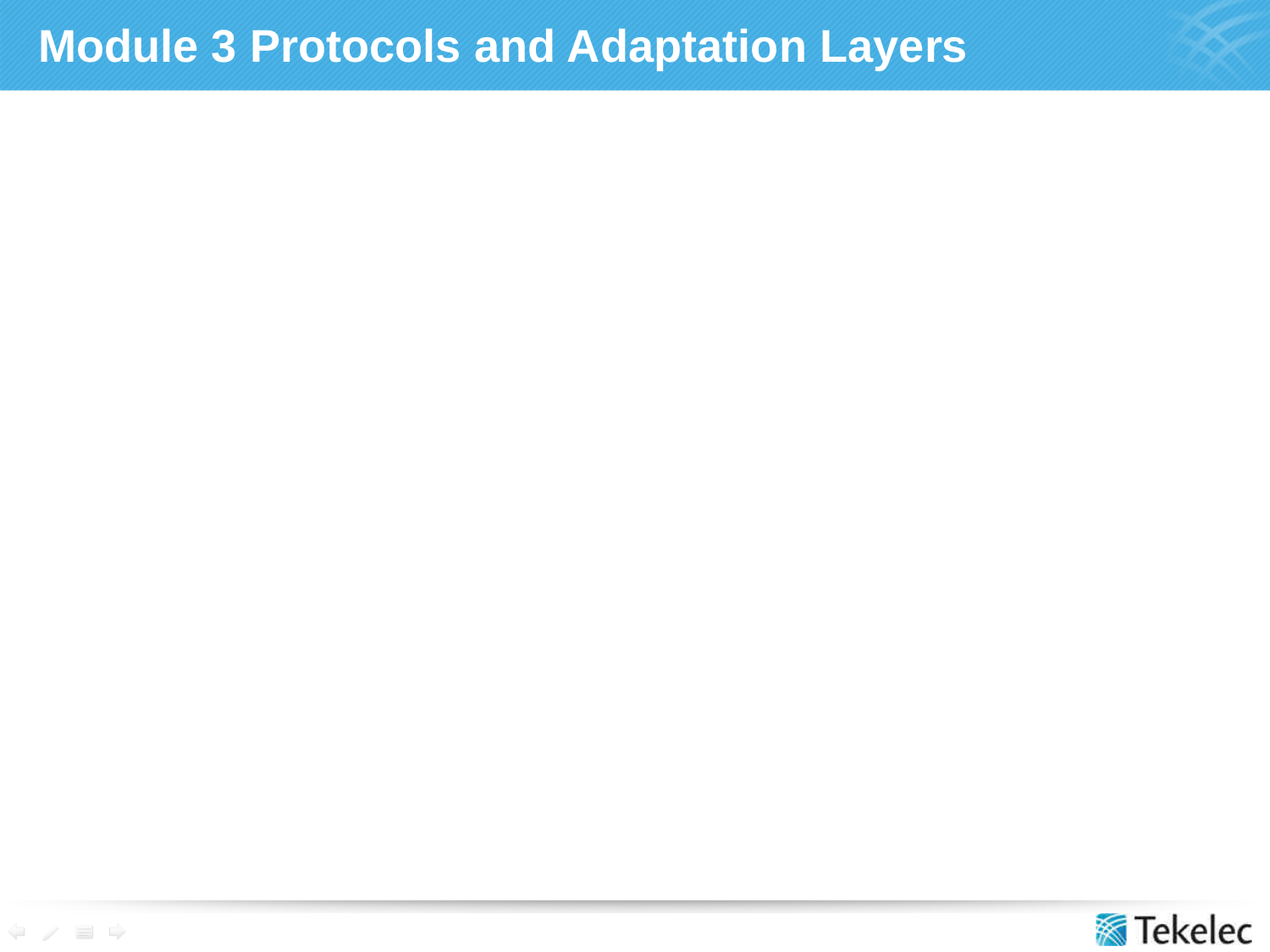

# Module 3 Protocols and Adaptation Layers
After this module, you should be able to:
Describe the advantages of SCTP protocol
Describe M2PA and M3UA adaptation layers